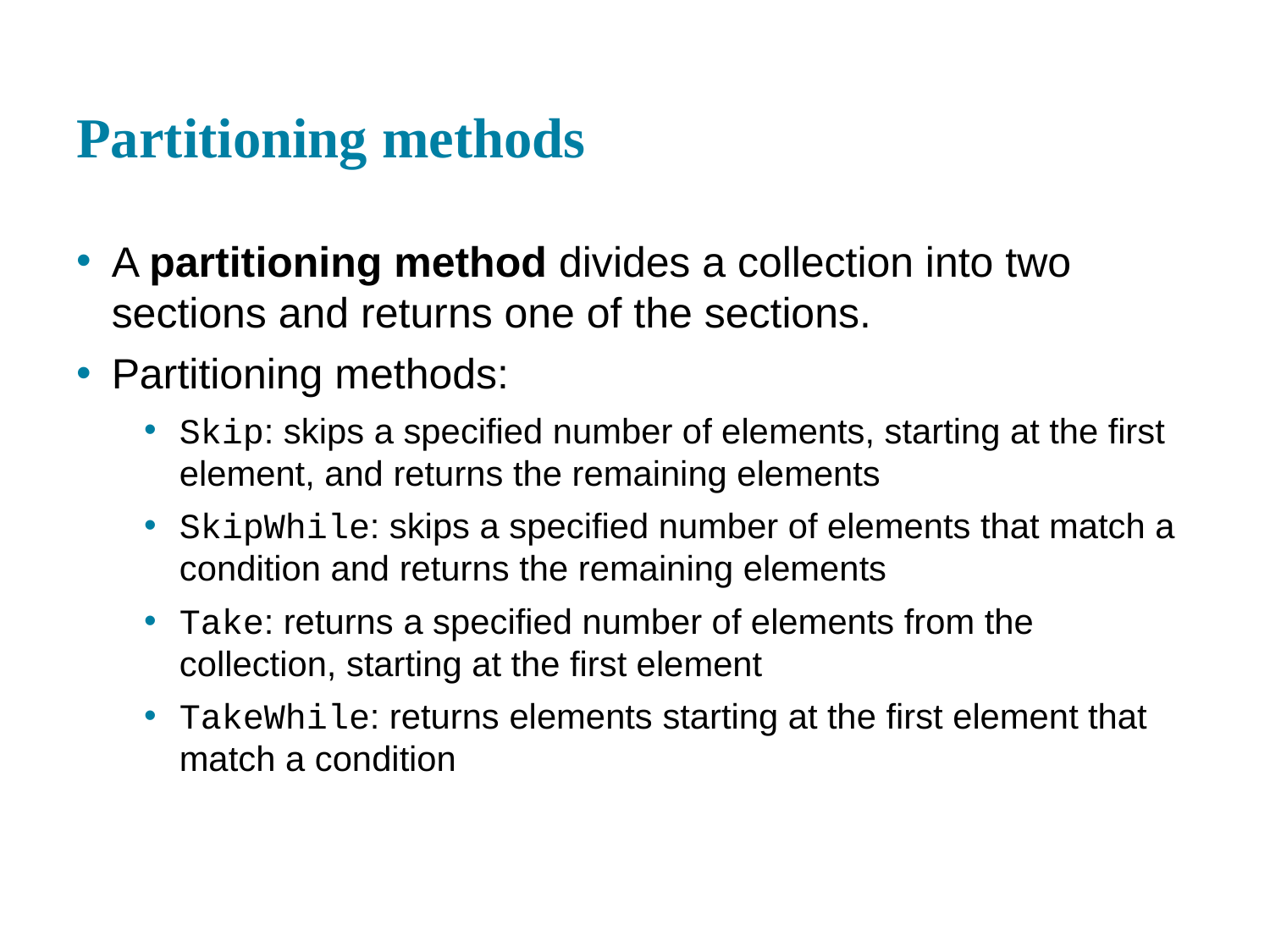

# Partitioning methods
A partitioning method divides a collection into two sections and returns one of the sections.
Partitioning methods:
Skip: skips a specified number of elements, starting at the first element, and returns the remaining elements
SkipWhile: skips a specified number of elements that match a condition and returns the remaining elements
Take: returns a specified number of elements from the collection, starting at the first element
TakeWhile: returns elements starting at the first element that match a condition